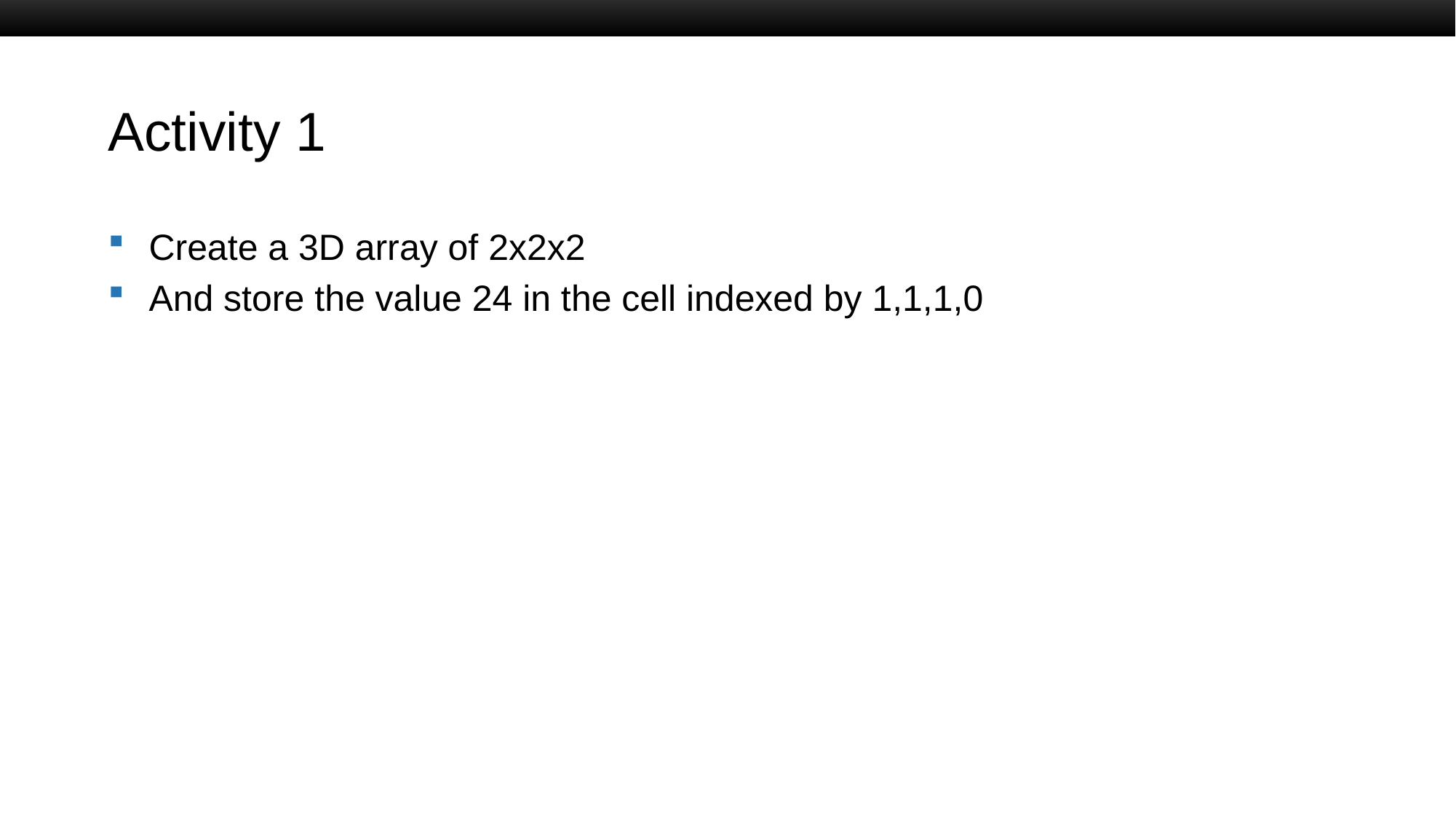

# Activity 1
Create a 3D array of 2x2x2
And store the value 24 in the cell indexed by 1,1,1,0